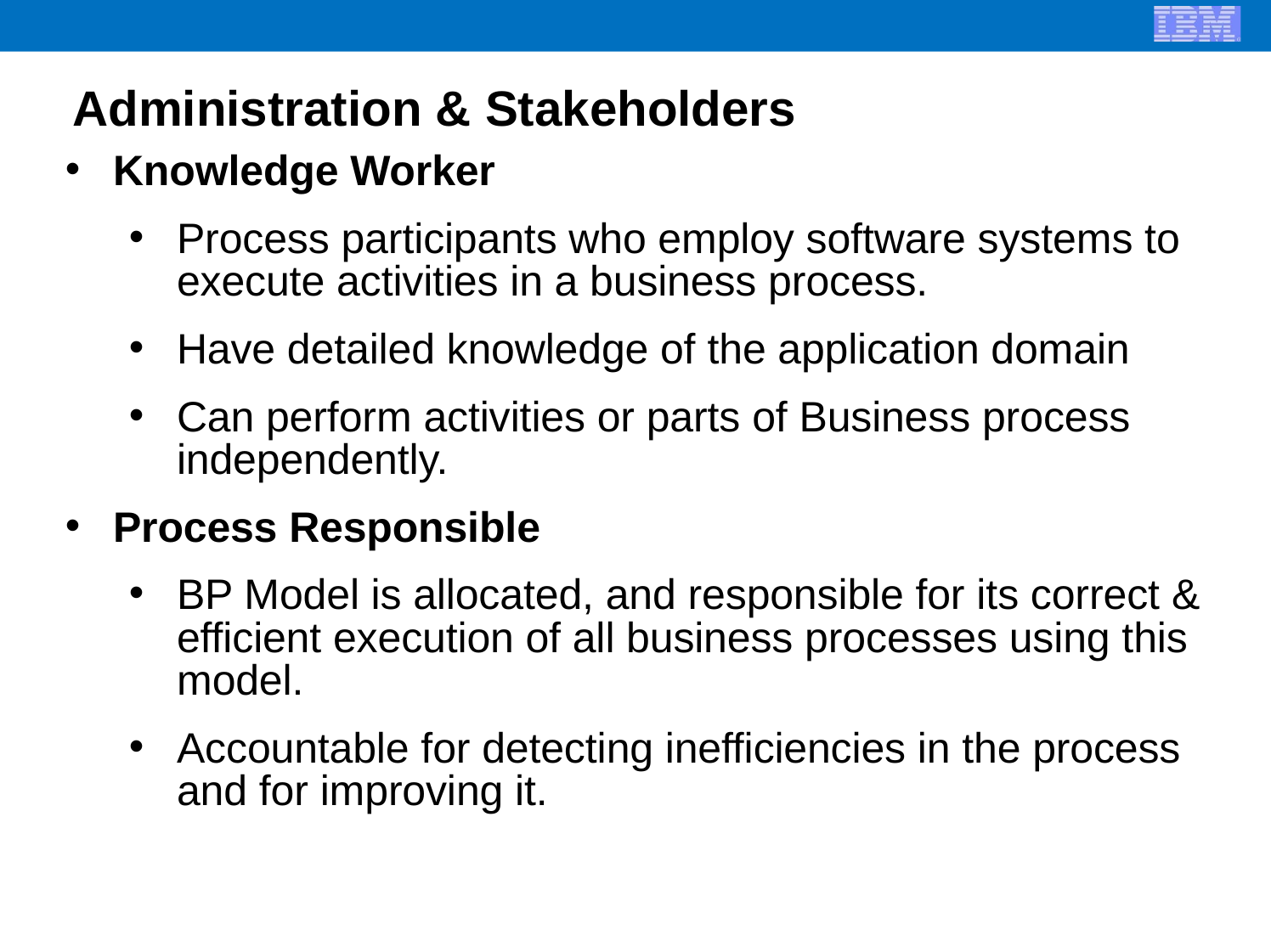

Administration & Stakeholders
Knowledge Worker
Process participants who employ software systems to execute activities in a business process.
Have detailed knowledge of the application domain
Can perform activities or parts of Business process independently.
Process Responsible
BP Model is allocated, and responsible for its correct & efficient execution of all business processes using this model.
Accountable for detecting inefficiencies in the process and for improving it.